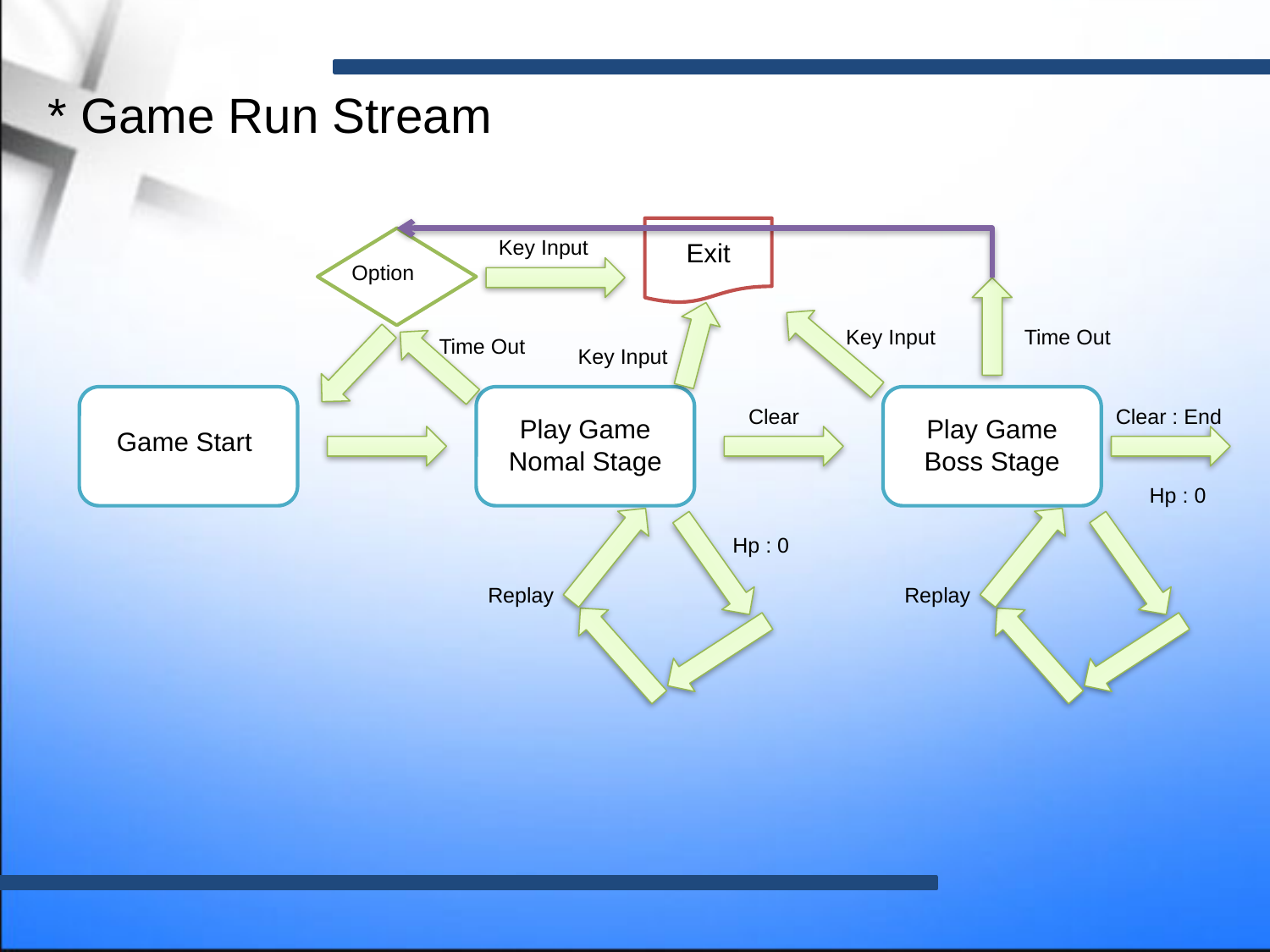

* Game Run Stream
Exit

       Option

Key Input

Key Input
Time Out

Time Out

Key Input

       Game Start

  Clear
  Clear : End
Play Game
Nomal Stage
Play Game
Boss Stage

 Hp : 0
 Hp : 0

Replay
Replay